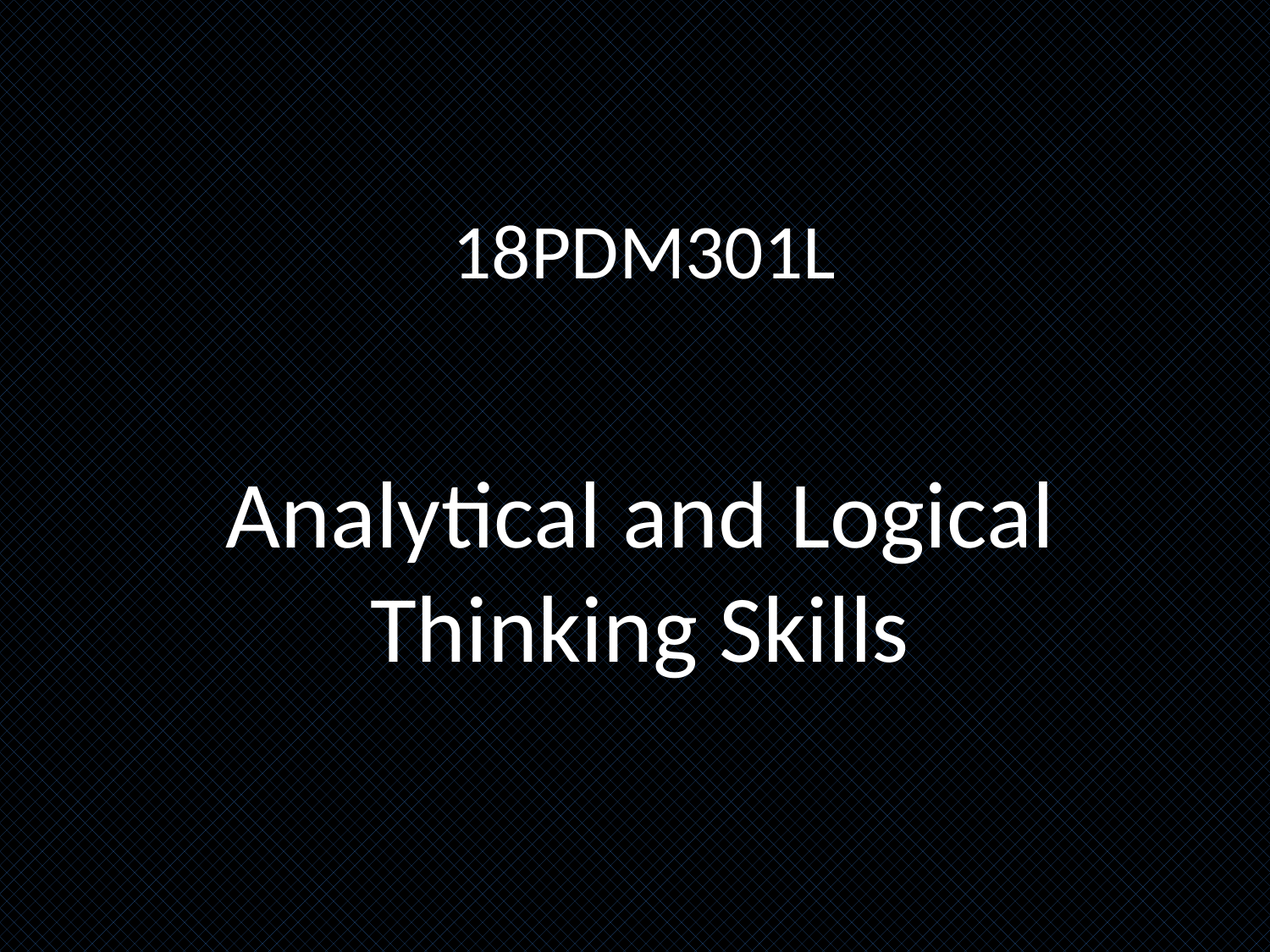

# 18PDM301L
Analytical and Logical Thinking Skills